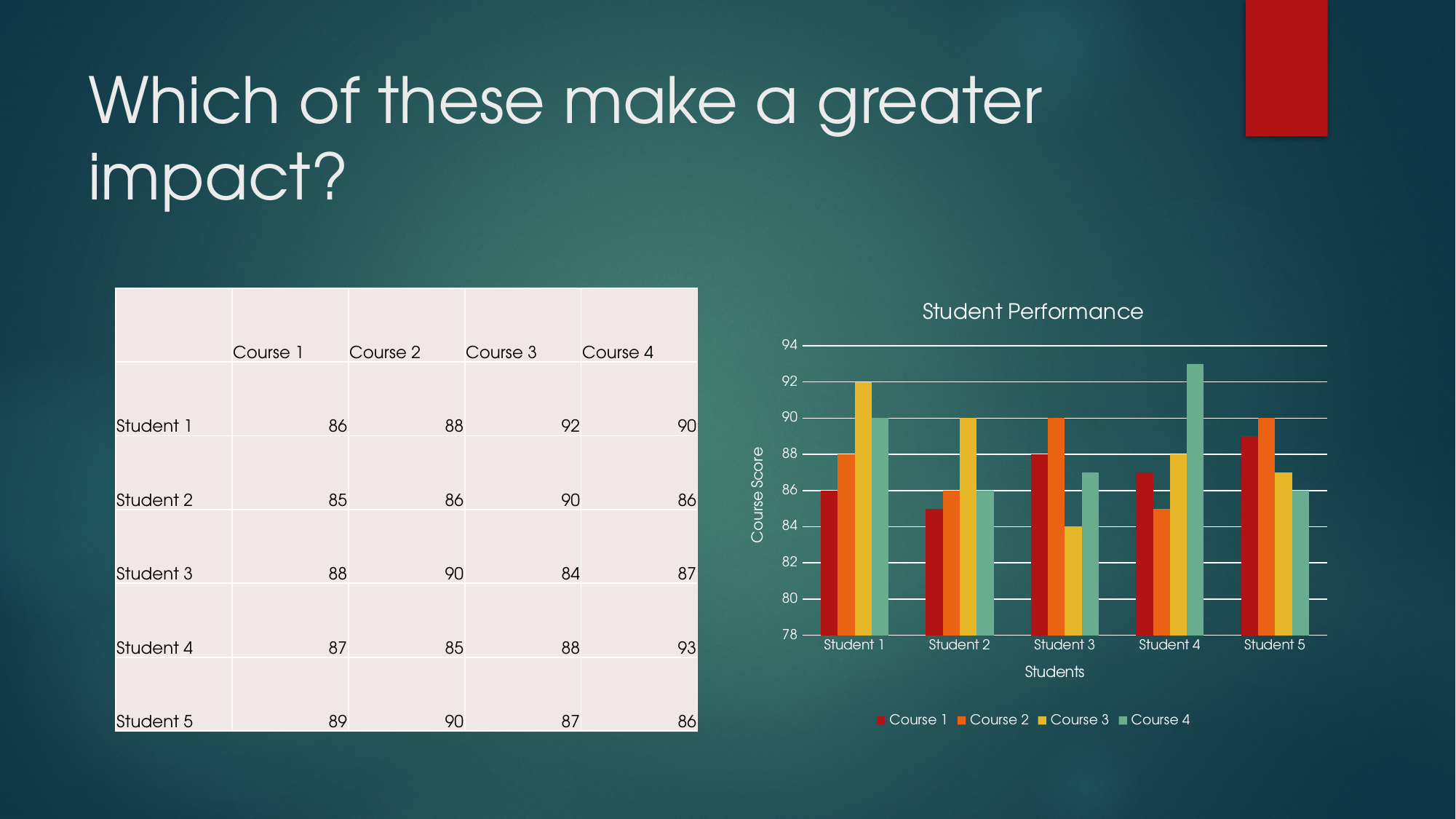

# Which of these make a greater impact?

### Chart: Student Performance

| Category | Course 1 | Course 2 | Course 3 | Course 4 |
|---|---|---|---|---|
| Student 1 | 86.0 | 88.0 | 92.0 | 90.0 |
| Student 2 | 85.0 | 86.0 | 90.0 | 86.0 |
| Student 3 | 88.0 | 90.0 | 84.0 | 87.0 |
| Student 4 | 87.0 | 85.0 | 88.0 | 93.0 |
| Student 5 | 89.0 | 90.0 | 87.0 | 86.0 |
|  | Course 1 | Course 2 | Course 3 | Course 4 |
| --- | --- | --- | --- | --- |
| Student 1 | 86 | 88 | 92 | 90 |
| Student 2 | 85 | 86 | 90 | 86 |
| Student 3 | 88 | 90 | 84 | 87 |
| Student 4 | 87 | 85 | 88 | 93 |
| Student 5 | 89 | 90 | 87 | 86 |